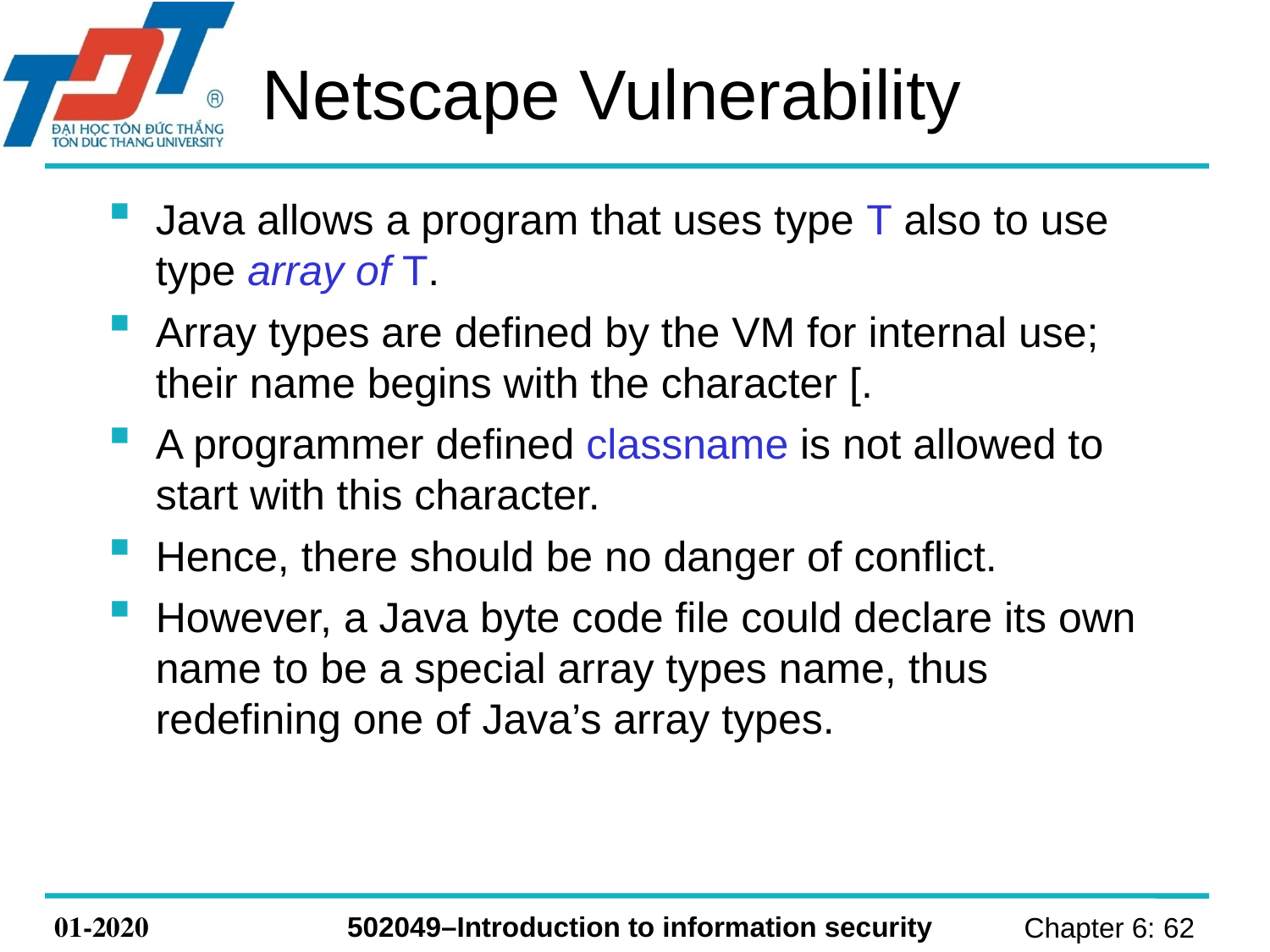

# Netscape Vulnerability
Java allows a program that uses type T also to use type array of T.
Array types are defined by the VM for internal use; their name begins with the character [.
A programmer defined classname is not allowed to start with this character.
Hence, there should be no danger of conflict.
However, a Java byte code file could declare its own name to be a special array types name, thus redefining one of Java’s array types.